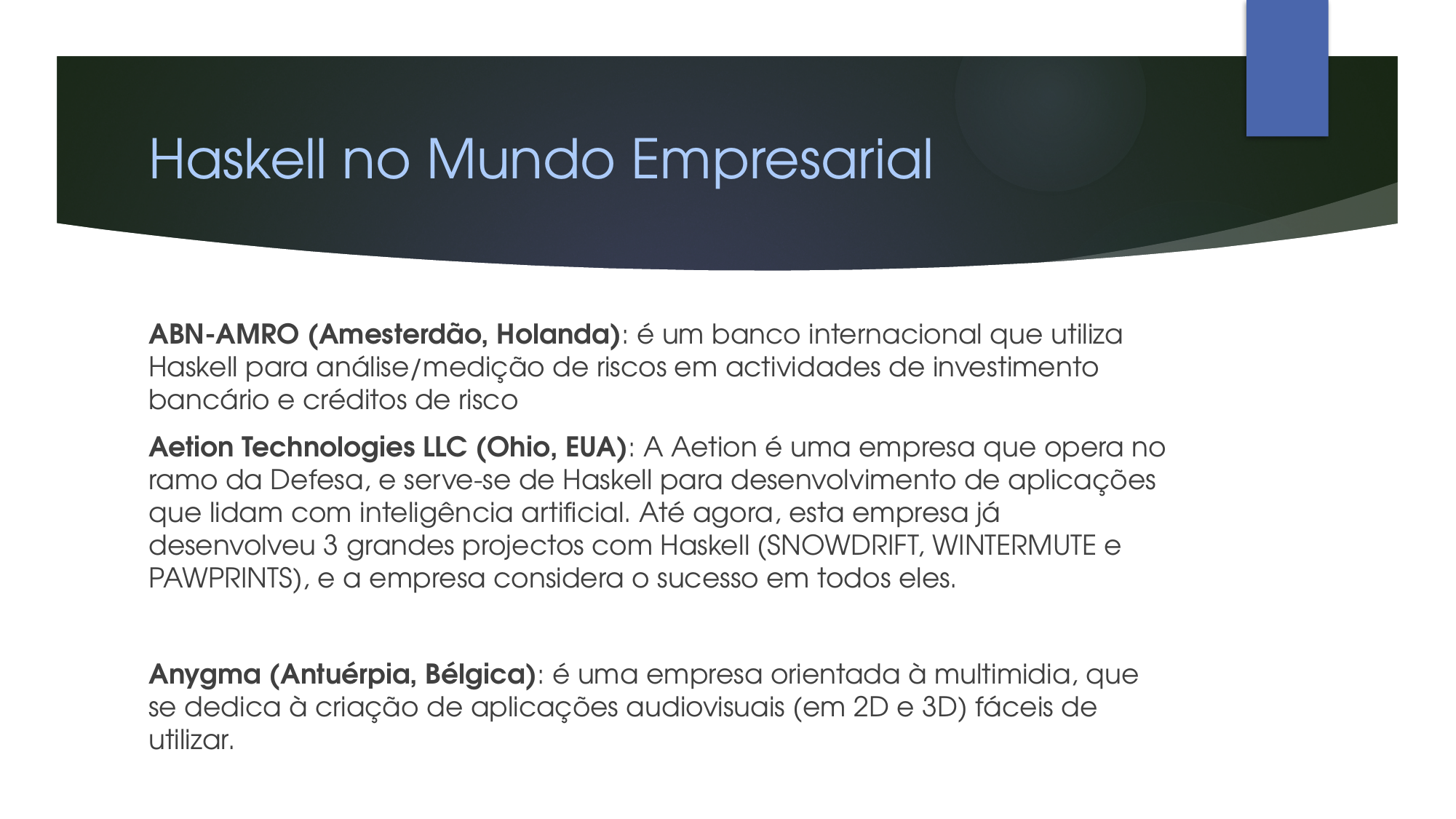

# Haskell no Mundo Empresarial
ABN-AMRO (Amesterdão, Holanda): é um banco internacional que utiliza Haskell para análise/medição de riscos em actividades de investimento bancário e créditos de risco
Aetion Technologies LLC (Ohio, EUA): A Aetion é uma empresa que opera no ramo da Defesa, e serve-se de Haskell para desenvolvimento de aplicações que lidam com inteligência artificial. Até agora, esta empresa já desenvolveu 3 grandes projectos com Haskell (SNOWDRIFT, WINTERMUTE e PAWPRINTS), e a empresa considera o sucesso em todos eles.

Anygma (Antuérpia, Bélgica): é uma empresa orientada à multimidia, que se dedica à criação de aplicações audiovisuais (em 2D e 3D) fáceis de utilizar.